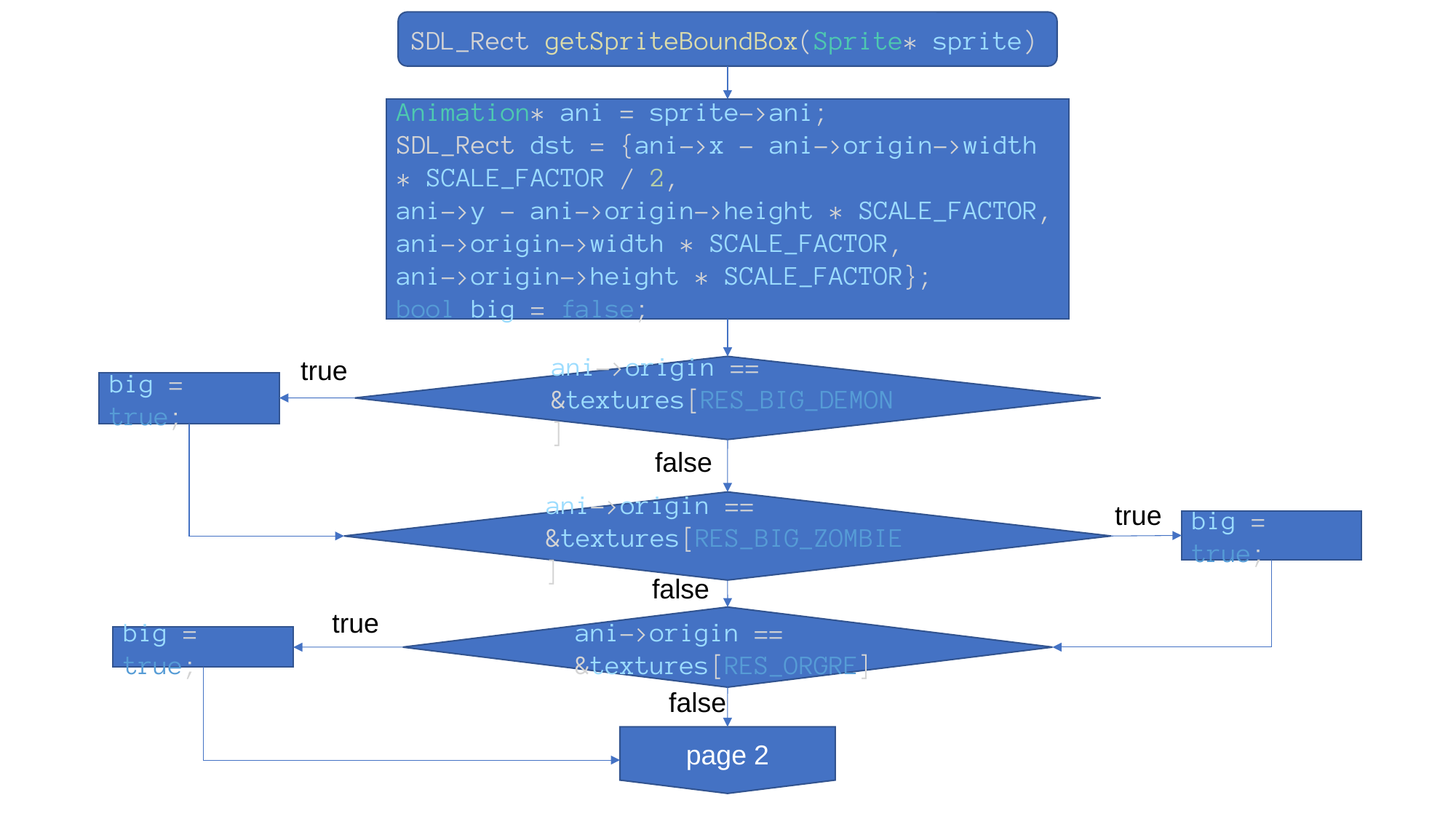

SDL_Rect getSpriteBoundBox(Sprite* sprite)
Animation* ani = sprite->ani;
SDL_Rect dst = {ani->x - ani->origin->width * SCALE_FACTOR / 2,
ani->y - ani->origin->height * SCALE_FACTOR,
ani->origin->width * SCALE_FACTOR,
ani->origin->height * SCALE_FACTOR};
bool big = false;
true
ani->origin == &textures[RES_BIG_DEMON]
big = true;
false
ani->origin == &textures[RES_BIG_ZOMBIE]
true
big = true;
false
true
ani->origin == &textures[RES_ORGRE]
big = true;
false
page 2